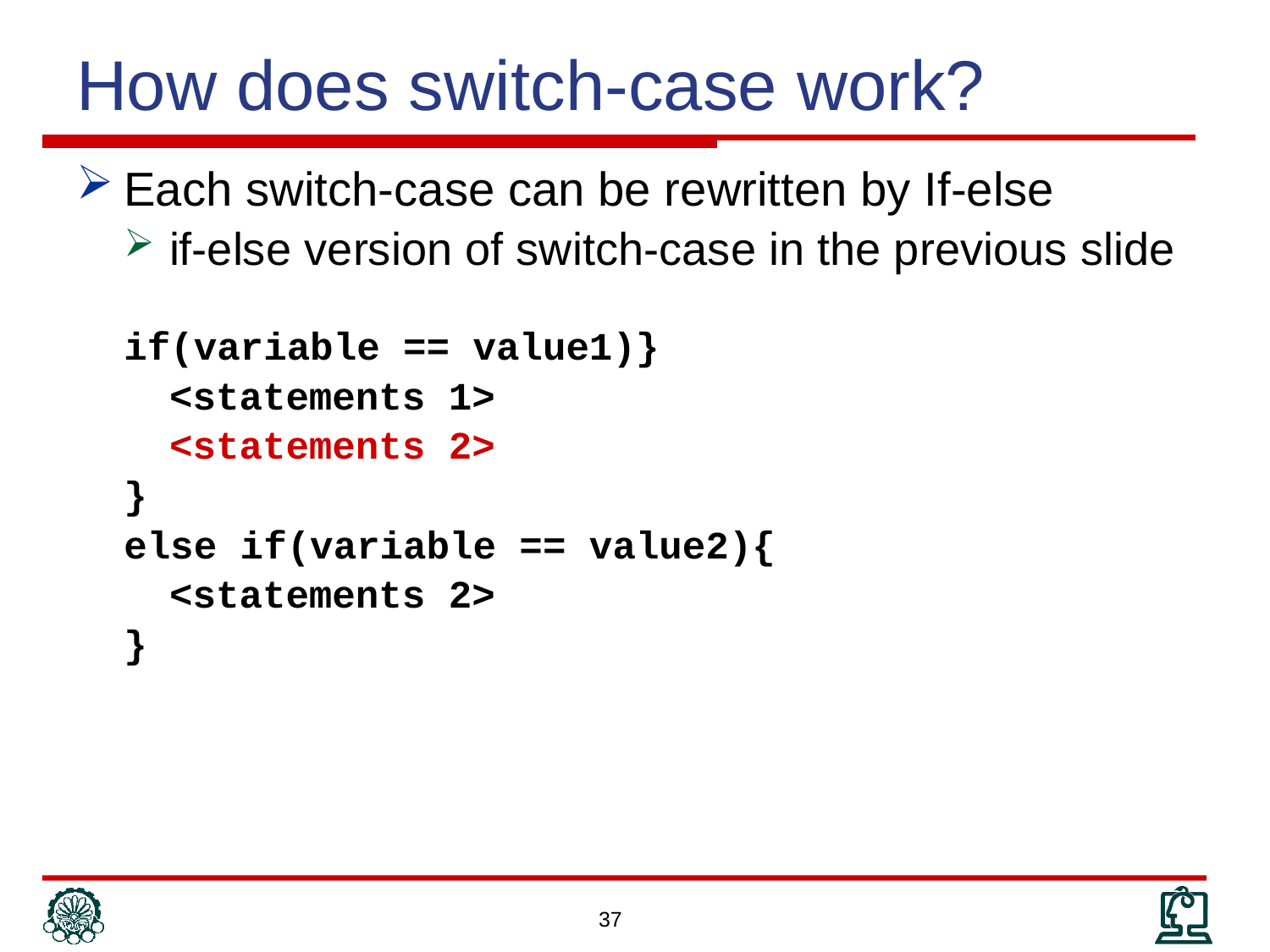

# How does switch-case work?
Each switch-case can be rewritten by If-else
if-else version of switch-case in the previous slide

if(variable == value1)}
	<statements 1>
	<statements 2>
}
else if(variable == value2){
	<statements 2>
}
37